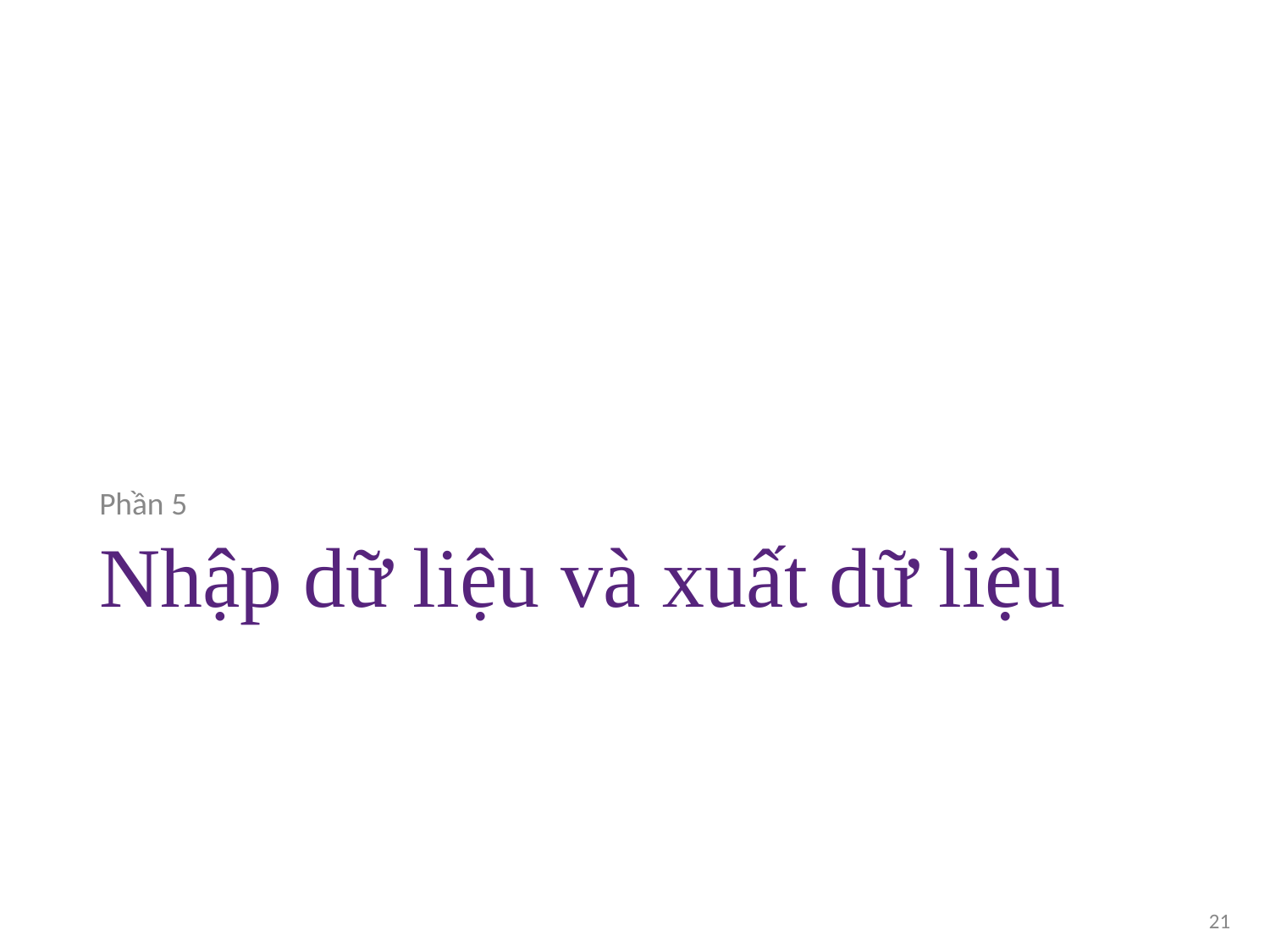

Phần 5
# Nhập dữ liệu và xuất dữ liệu
21